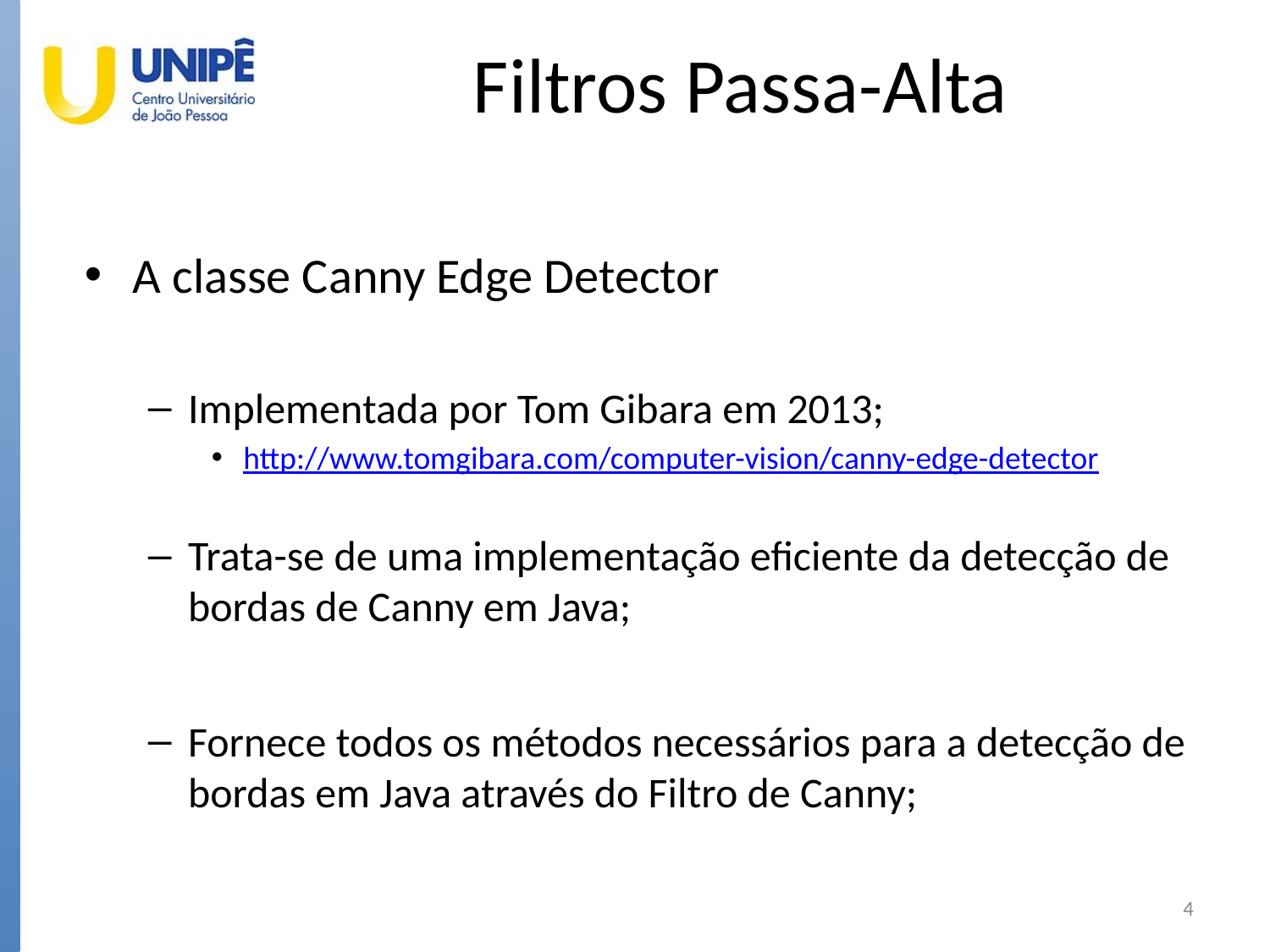

# Filtros Passa-Alta
A classe Canny Edge Detector

Implementada por Tom Gibara em 2013;
http://www.tomgibara.com/computer-vision/canny-edge-detector

Trata-se de uma implementação eficiente da detecção de bordas de Canny em Java;

Fornece todos os métodos necessários para a detecção de bordas em Java através do Filtro de Canny;
4